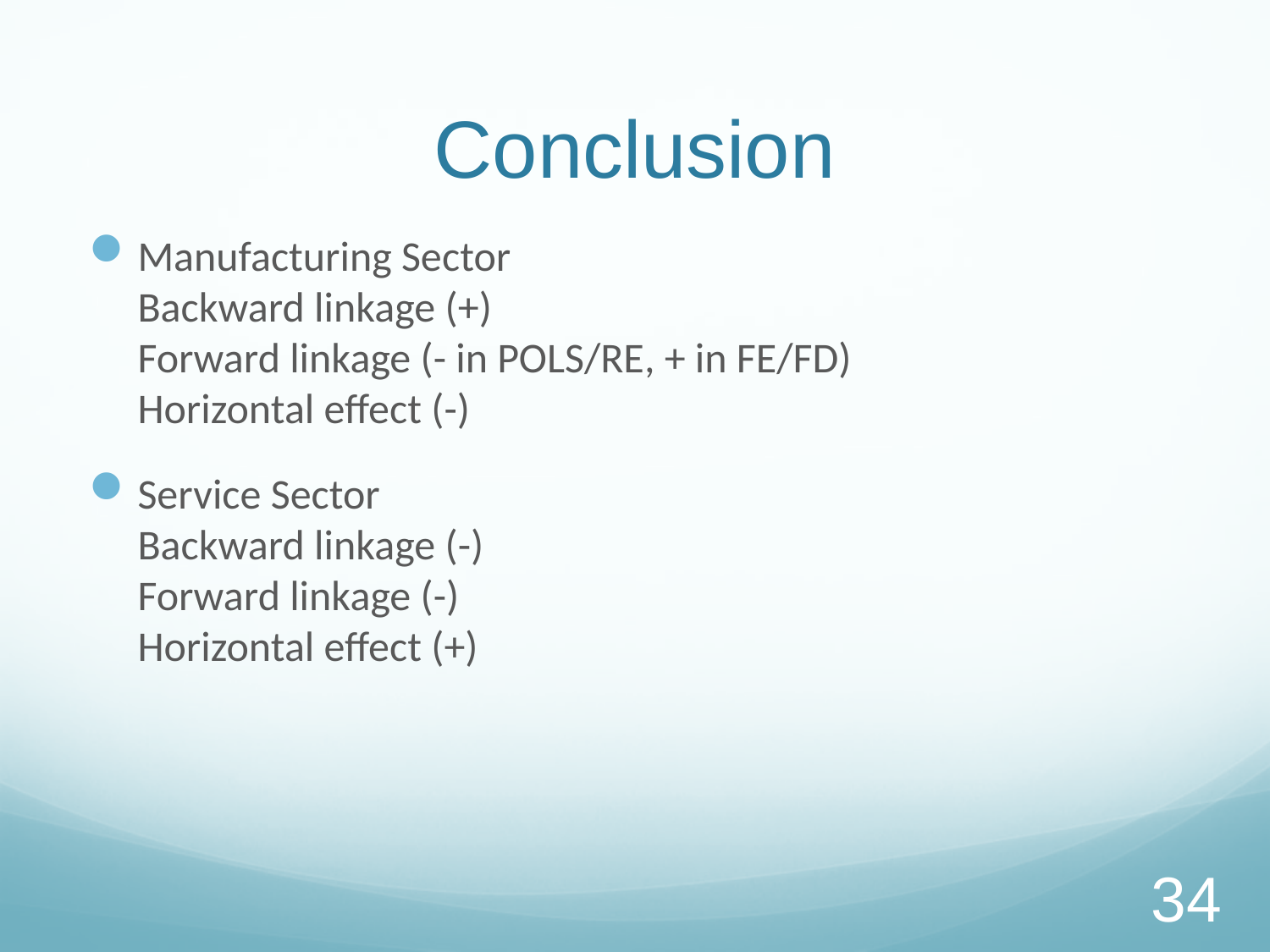

# Conclusion
Manufacturing Sector
Backward linkage (+)
Forward linkage (- in POLS/RE, + in FE/FD)
Horizontal effect (-)
Service Sector
Backward linkage (-)
Forward linkage (-)
Horizontal effect (+)
34